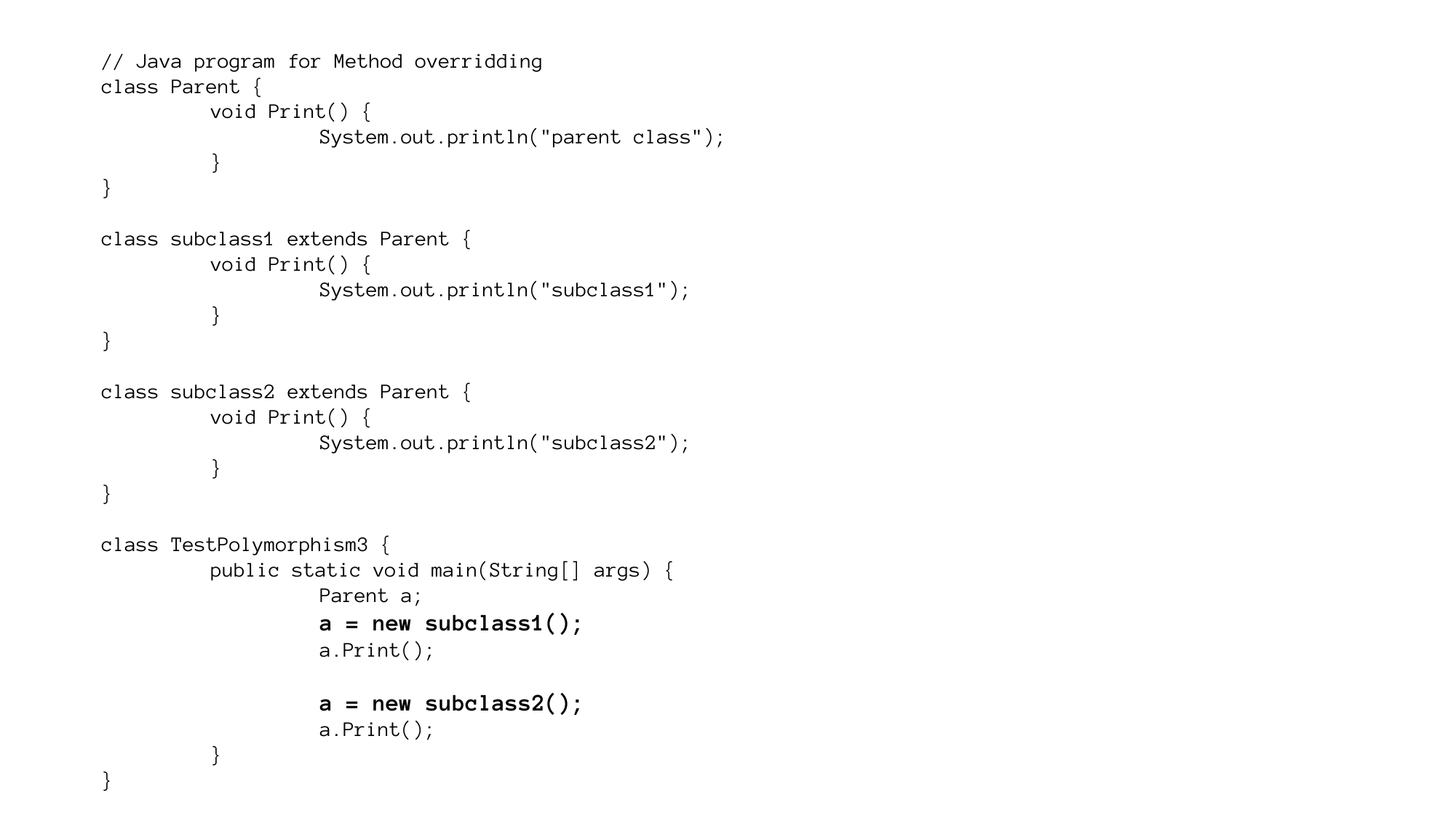

// Java program for Method overridding
class Parent {
	void Print() {
		System.out.println("parent class");
	}
}

class subclass1 extends Parent {
	void Print() {
		System.out.println("subclass1");
	}
}

class subclass2 extends Parent {
	void Print() {
		System.out.println("subclass2");
	}
}

class TestPolymorphism3 {
	public static void main(String[] args) {
		Parent a;
		a = new subclass1();
		a.Print();

		a = new subclass2();
		a.Print();
	}
}